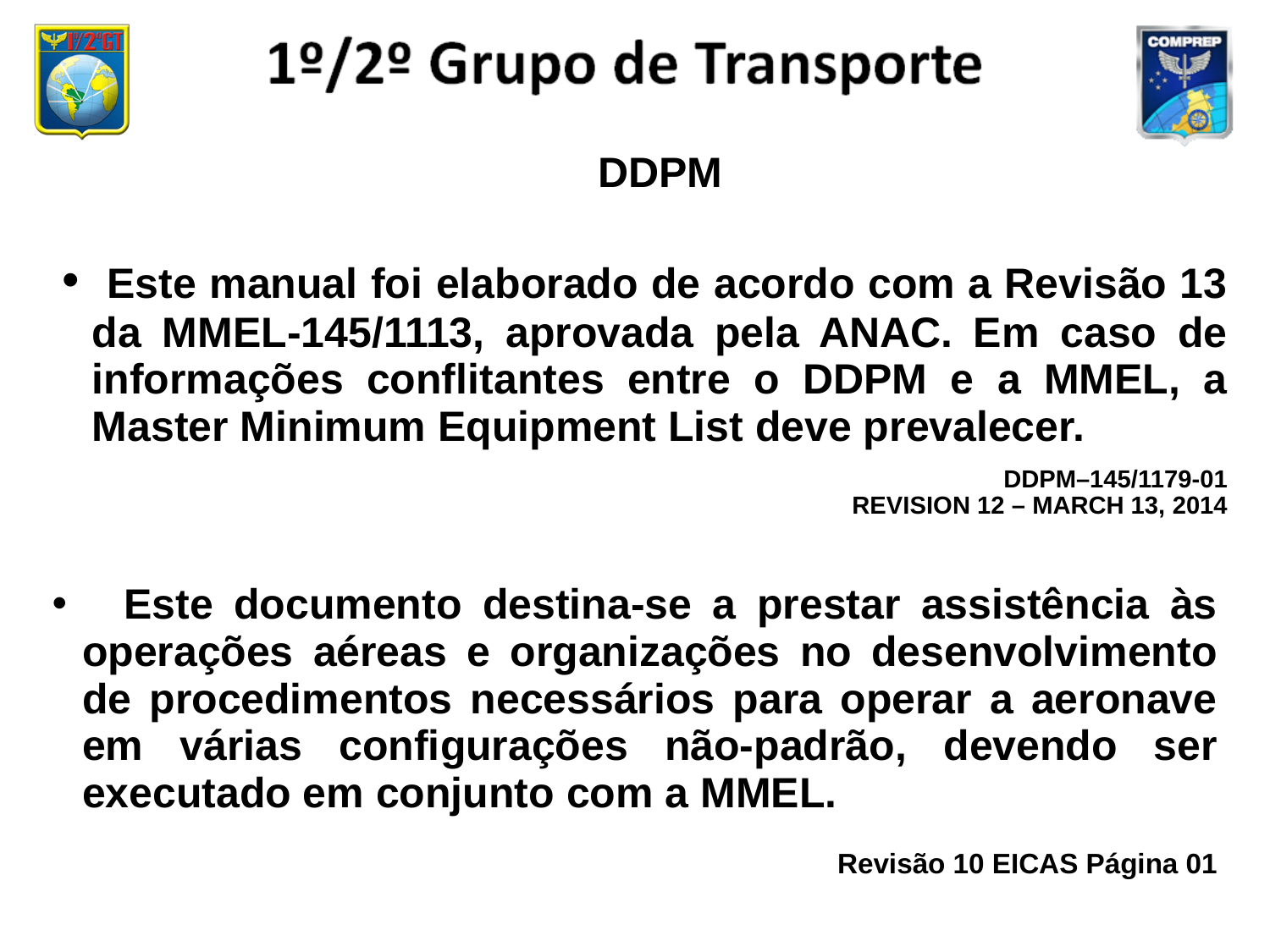

DDPM
 Este manual foi elaborado de acordo com a Revisão 13 da MMEL-145/1113, aprovada pela ANAC. Em caso de informações conflitantes entre o DDPM e a MMEL, a Master Minimum Equipment List deve prevalecer.
DDPM–145/1179-01
REVISION 12 – MARCH 13, 2014
  Este documento destina-se a prestar assistência às operações aéreas e organizações no desenvolvimento de procedimentos necessários para operar a aeronave em várias configurações não-padrão, devendo ser executado em conjunto com a MMEL.
Revisão 10 EICAS Página 01